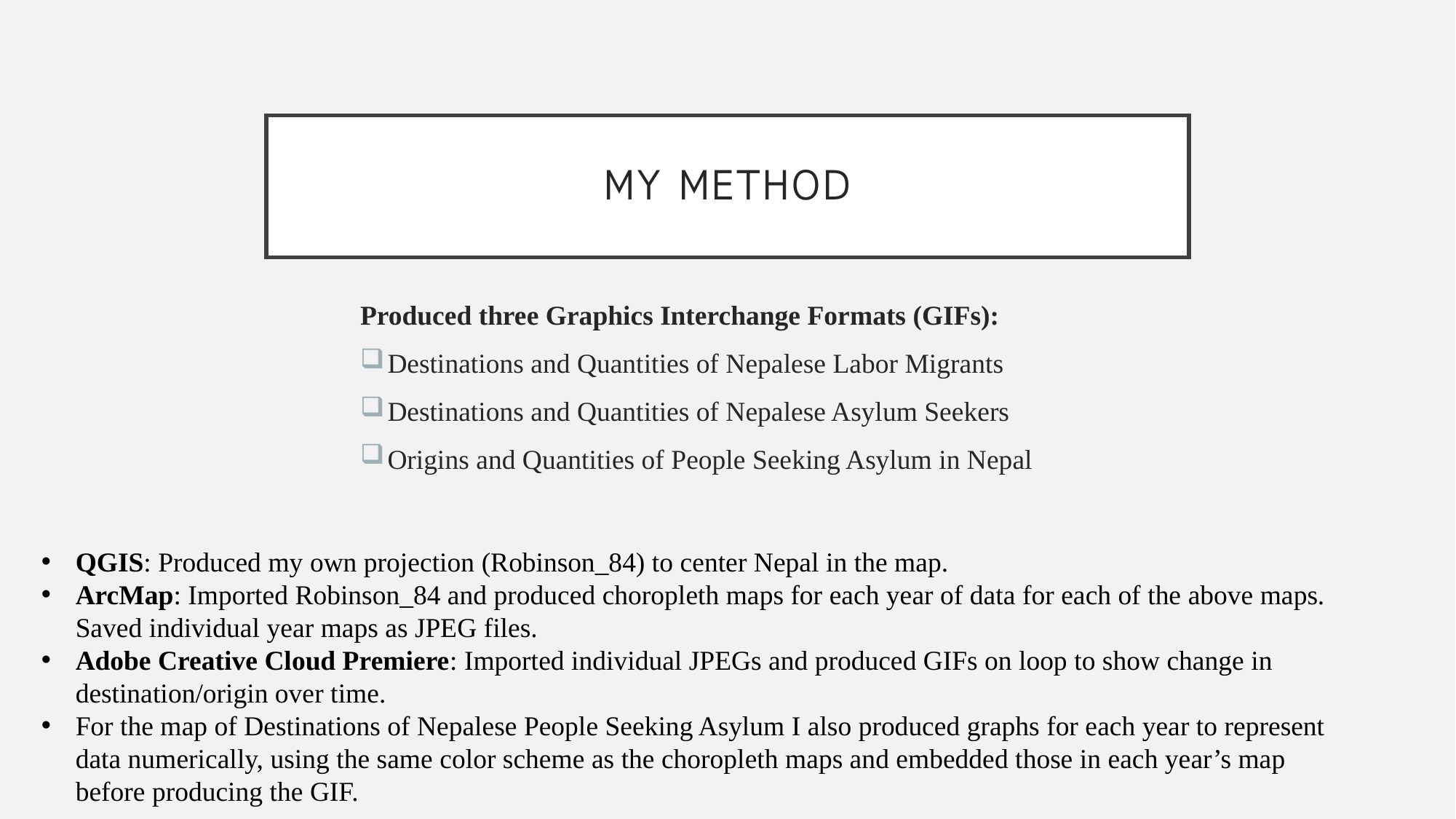

# My Method
Produced three Graphics Interchange Formats (GIFs):
Destinations and Quantities of Nepalese Labor Migrants
Destinations and Quantities of Nepalese Asylum Seekers
Origins and Quantities of People Seeking Asylum in Nepal
QGIS: Produced my own projection (Robinson_84) to center Nepal in the map.
ArcMap: Imported Robinson_84 and produced choropleth maps for each year of data for each of the above maps. Saved individual year maps as JPEG files.
Adobe Creative Cloud Premiere: Imported individual JPEGs and produced GIFs on loop to show change in destination/origin over time.
For the map of Destinations of Nepalese People Seeking Asylum I also produced graphs for each year to represent data numerically, using the same color scheme as the choropleth maps and embedded those in each year’s map before producing the GIF.